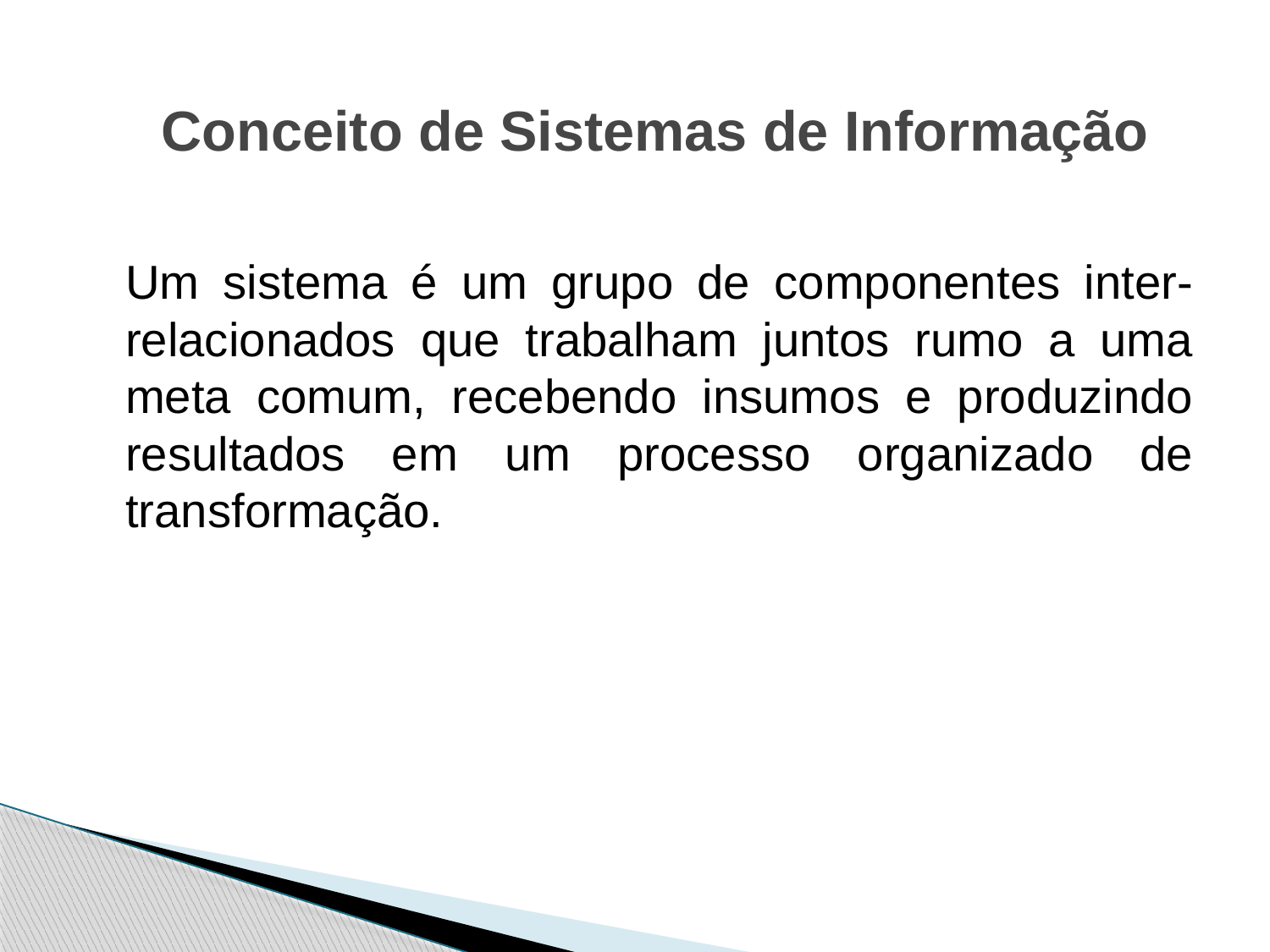

# Conceito de Sistemas de Informação
	Um sistema é um grupo de componentes inter-relacionados que trabalham juntos rumo a uma meta comum, recebendo insumos e produzindo resultados em um processo organizado de transformação.